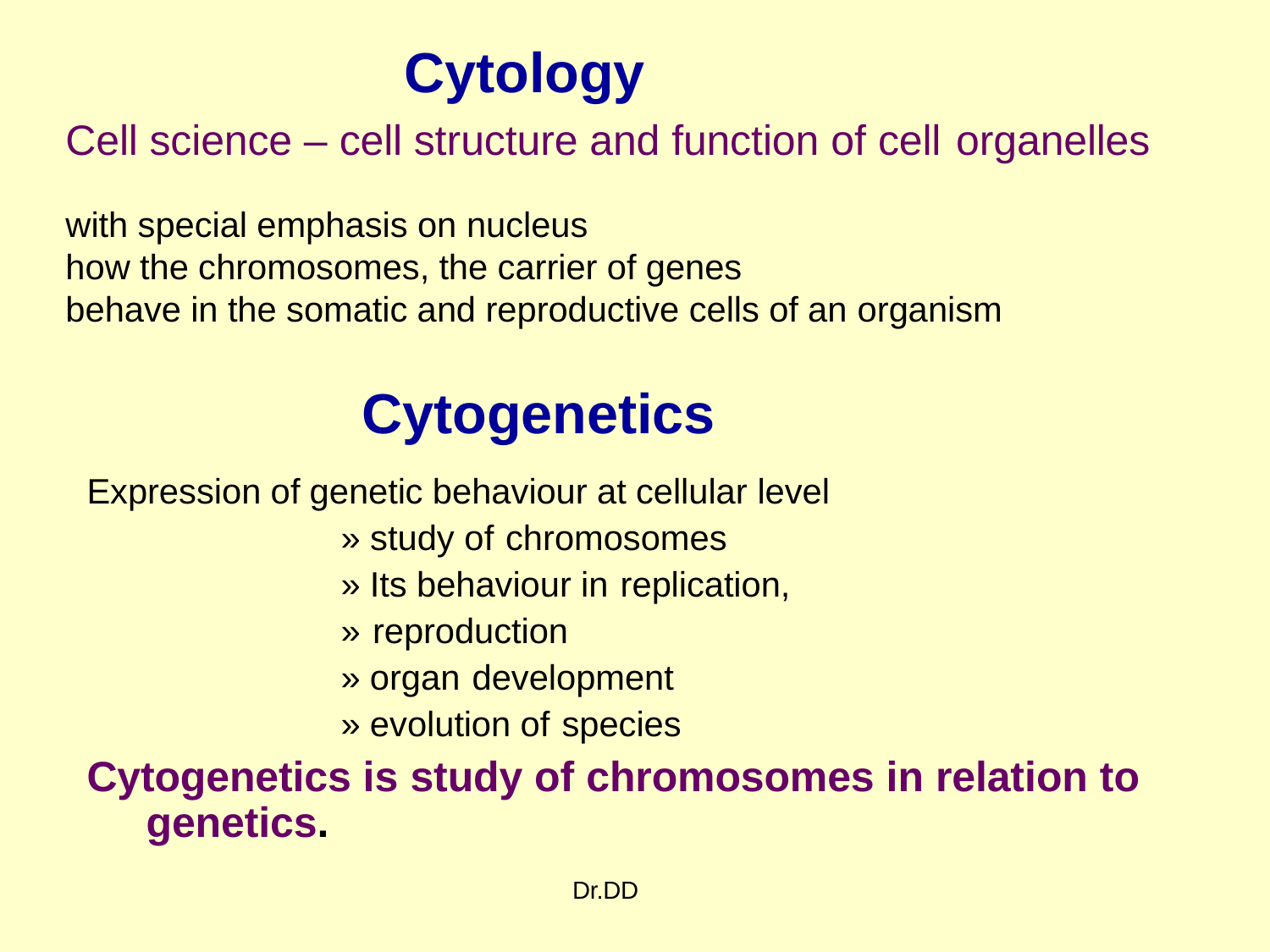

# Cytology
Cell science – cell structure and function of cell organelles
with special emphasis on nucleus
how the chromosomes, the carrier of genes
behave in the somatic and reproductive cells of an organism

Cytogenetics
Expression of genetic behaviour at cellular level
» study of chromosomes
» Its behaviour in replication,
» reproduction
» organ development
» evolution of species
Cytogenetics is study of chromosomes in relation to  genetics.
Dr.DD